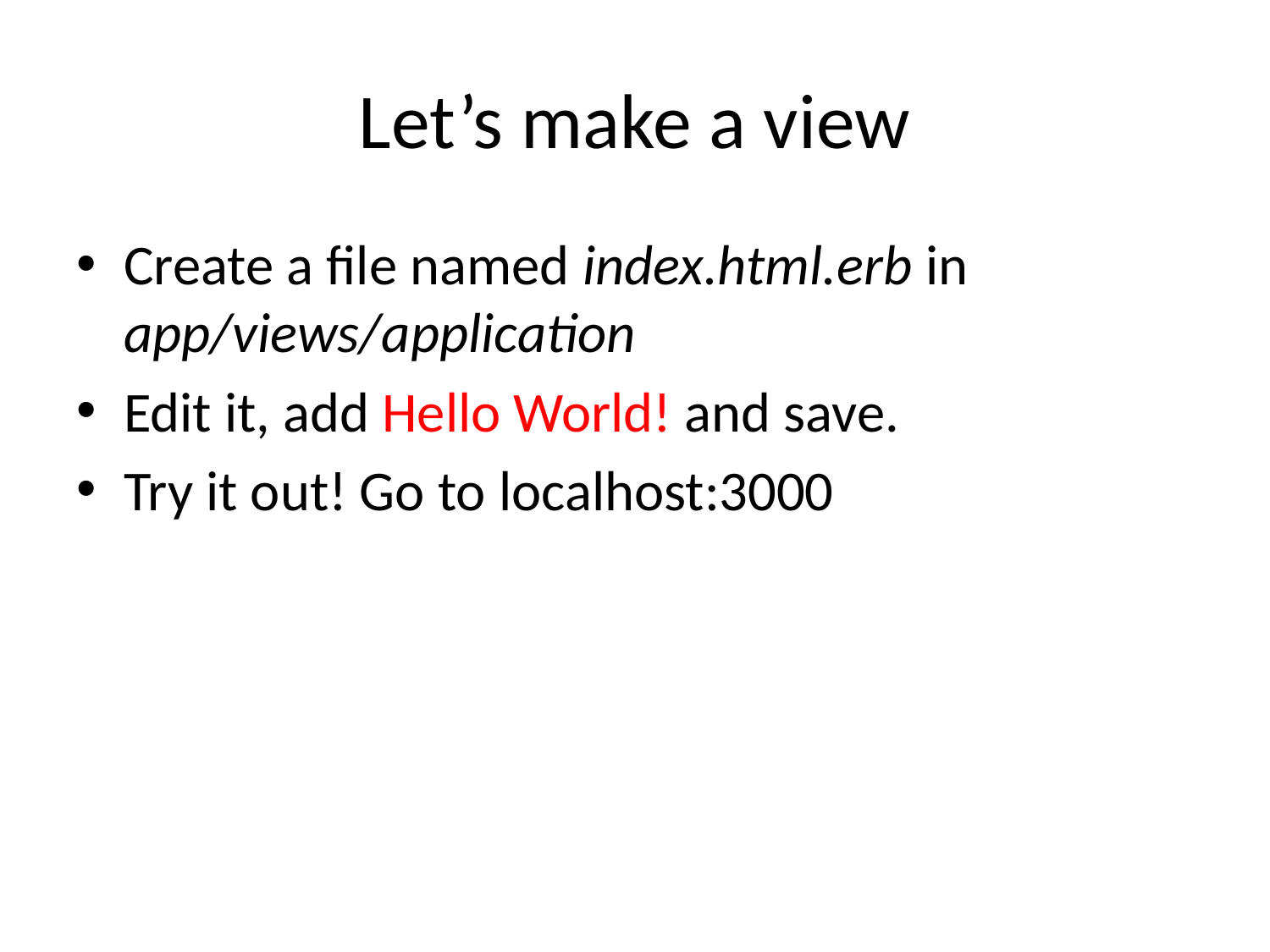

# Let’s make a view
Create a file named index.html.erb in app/views/application
Edit it, add Hello World! and save.
Try it out! Go to localhost:3000